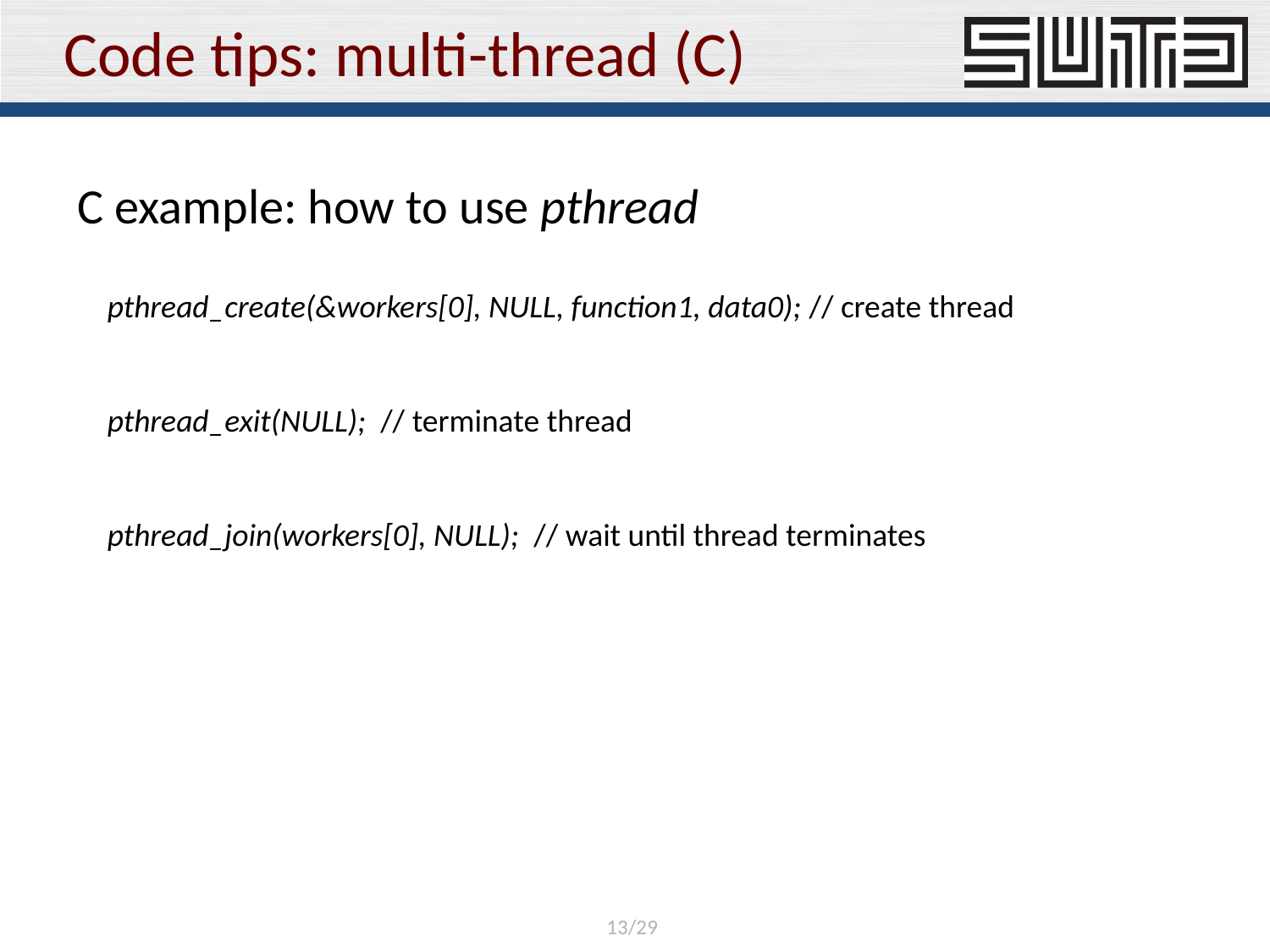

# Code tips: multi-thread (C)
C example: how to use pthread

pthread_create(&workers[0], NULL, function1, data0); // create thread

pthread_exit(NULL);  // terminate thread

pthread_join(workers[0], NULL);  // wait until thread terminates
13